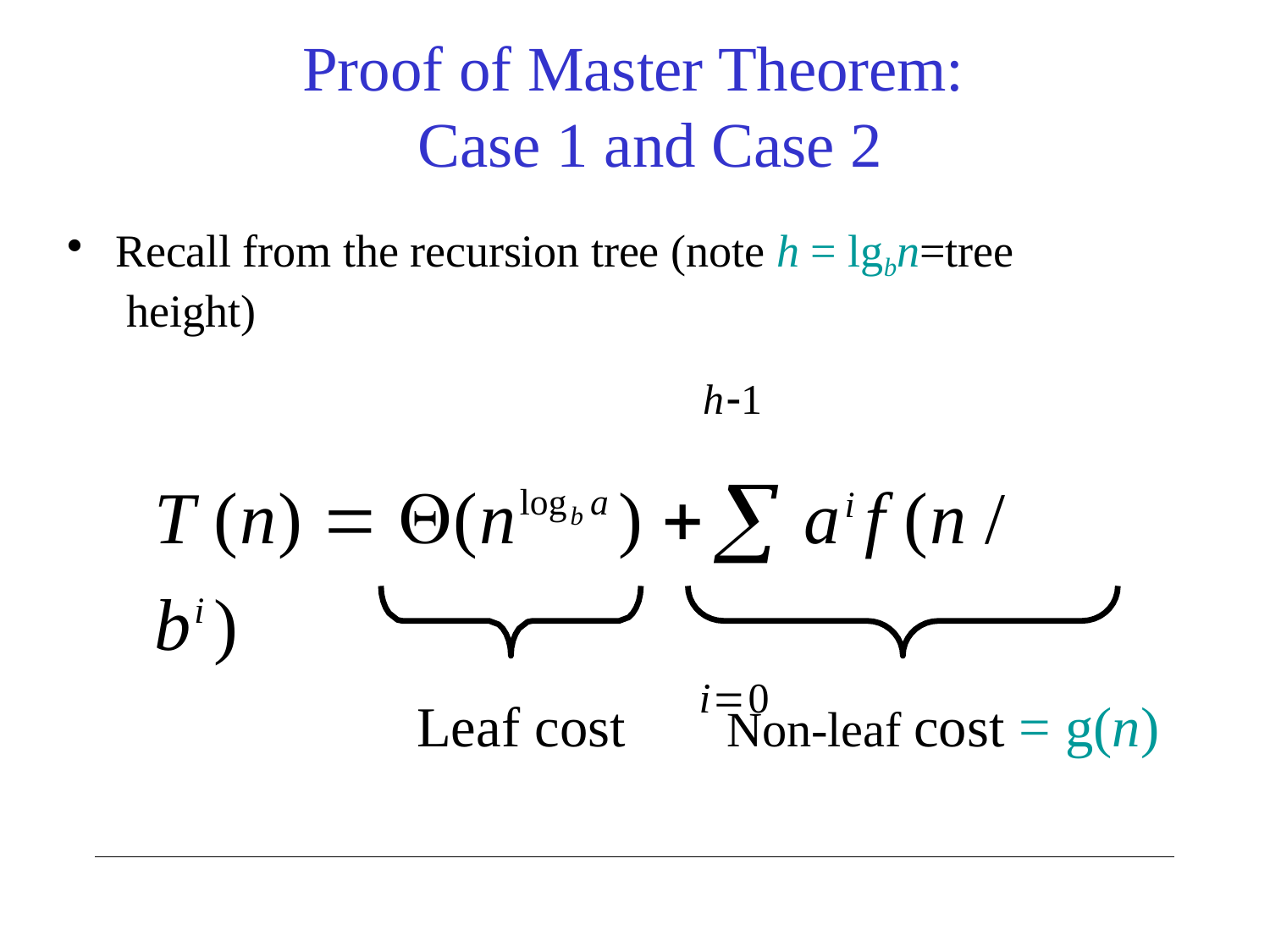

# Proof of Master Theorem:  Case 1 and Case 2
Recall from the recursion tree (note h = lgbn=tree  height)
T (n) = Θ(nlogb a ) +∑ ai f (n / bi )
i=0
h−1

Leaf cost
Non-leaf cost = g(n)